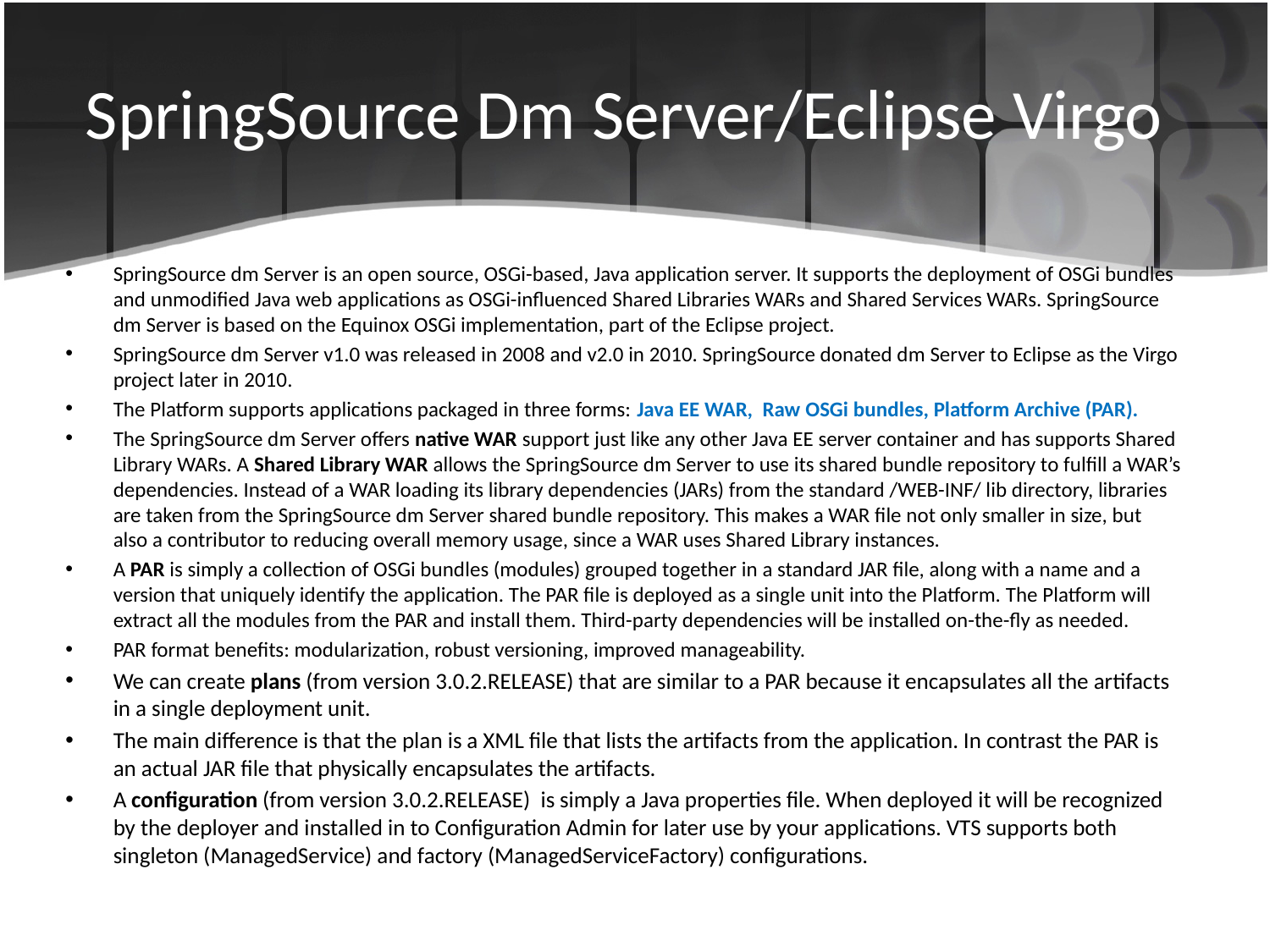

# SpringSource Dm Server/Eclipse Virgo
SpringSource dm Server is an open source, OSGi-based, Java application server. It supports the deployment of OSGi bundles and unmodified Java web applications as OSGi-influenced Shared Libraries WARs and Shared Services WARs. SpringSource dm Server is based on the Equinox OSGi implementation, part of the Eclipse project.
SpringSource dm Server v1.0 was released in 2008 and v2.0 in 2010. SpringSource donated dm Server to Eclipse as the Virgo project later in 2010.
The Platform supports applications packaged in three forms: Java EE WAR,  Raw OSGi bundles, Platform Archive (PAR).
The SpringSource dm Server offers native WAR support just like any other Java EE server container and has supports Shared Library WARs. A Shared Library WAR allows the SpringSource dm Server to use its shared bundle repository to fulfill a WAR’s dependencies. Instead of a WAR loading its library dependencies (JARs) from the standard /WEB-INF/ lib directory, libraries are taken from the SpringSource dm Server shared bundle repository. This makes a WAR file not only smaller in size, but also a contributor to reducing overall memory usage, since a WAR uses Shared Library instances.
A PAR is simply a collection of OSGi bundles (modules) grouped together in a standard JAR file, along with a name and a version that uniquely identify the application. The PAR file is deployed as a single unit into the Platform. The Platform will extract all the modules from the PAR and install them. Third-party dependencies will be installed on-the-fly as needed.
PAR format benefits: modularization, robust versioning, improved manageability.
We can create plans (from version 3.0.2.RELEASE) that are similar to a PAR because it encapsulates all the artifacts in a single deployment unit.
The main difference is that the plan is a XML file that lists the artifacts from the application. In contrast the PAR is an actual JAR file that physically encapsulates the artifacts.
A configuration (from version 3.0.2.RELEASE)  is simply a Java properties file. When deployed it will be recognized by the deployer and installed in to Configuration Admin for later use by your applications. VTS supports both singleton (ManagedService) and factory (ManagedServiceFactory) configurations.